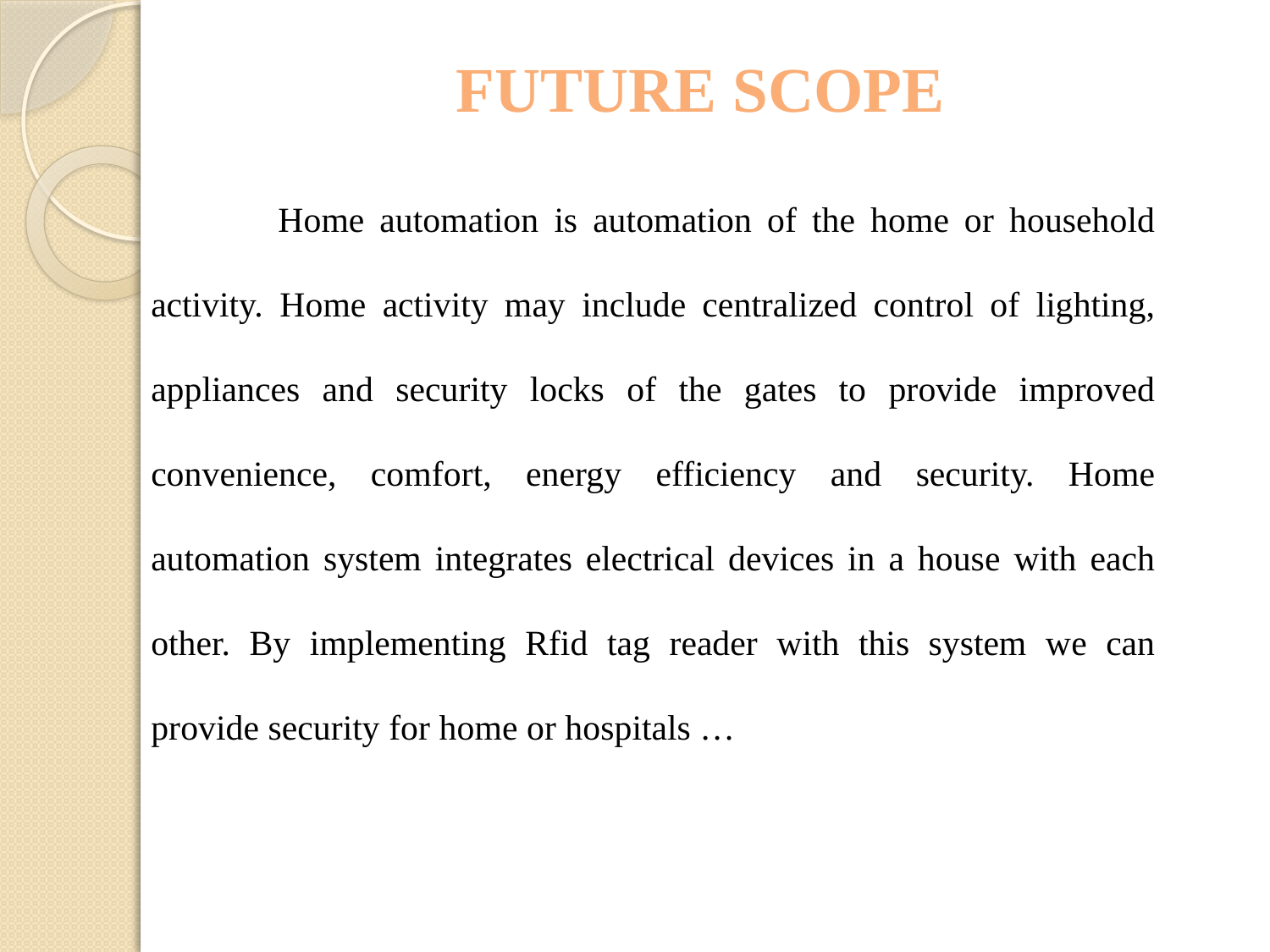

FUTURE SCOPE
	Home automation is automation of the home or household activity. Home activity may include centralized control of lighting, appliances and security locks of the gates to provide improved convenience, comfort, energy efficiency and security. Home automation system integrates electrical devices in a house with each other. By implementing Rfid tag reader with this system we can provide security for home or hospitals …